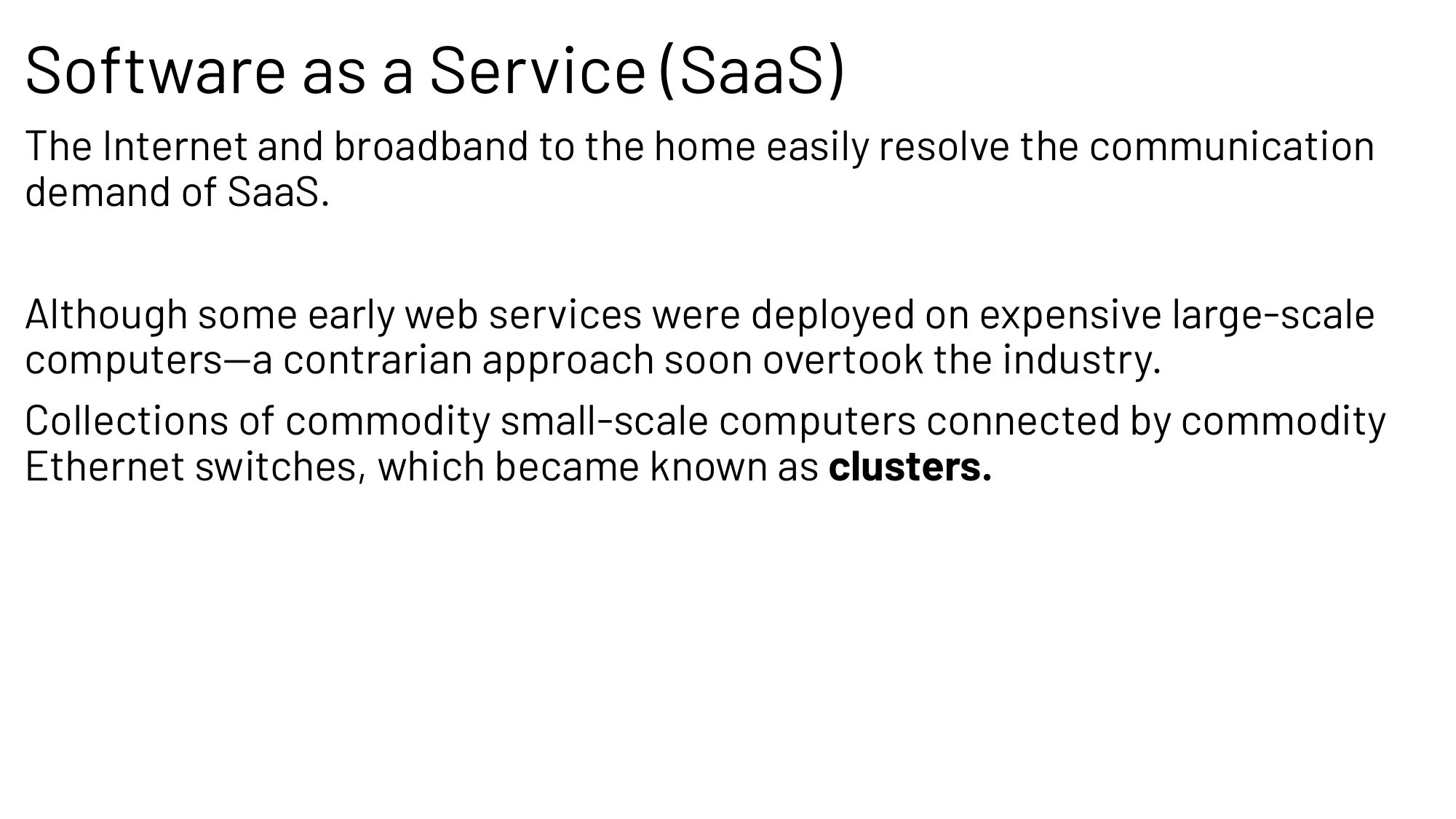

# Software as a Service (SaaS)
The Internet and broadband to the home easily resolve the communication demand of SaaS.

Although some early web services were deployed on expensive large-scale computers—a contrarian approach soon overtook the industry.
Collections of commodity small-scale computers connected by commodity Ethernet switches, which became known as clusters.